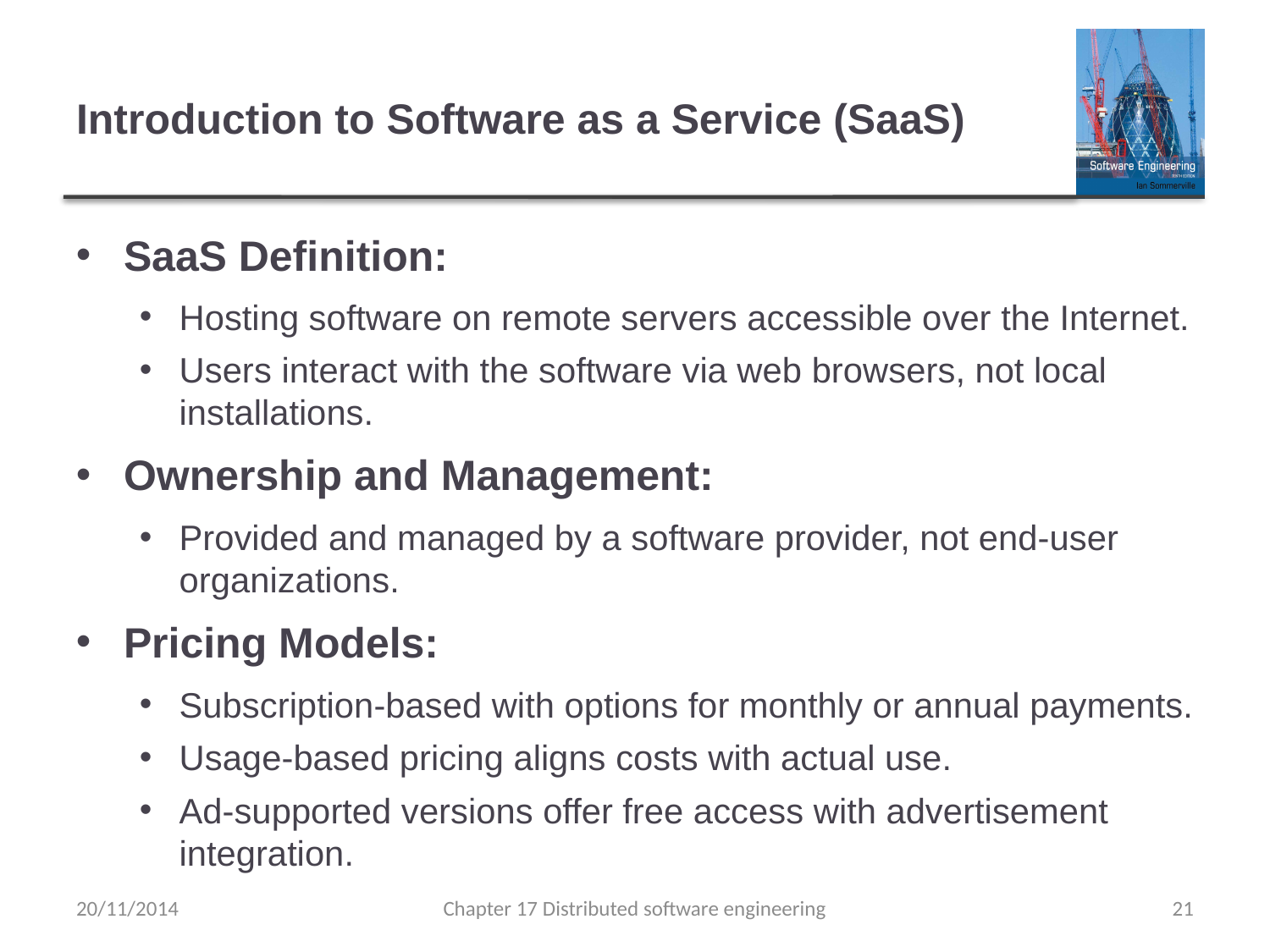

# Introduction to Software as a Service (SaaS)
SaaS Definition:
Hosting software on remote servers accessible over the Internet.
Users interact with the software via web browsers, not local installations.
Ownership and Management:
Provided and managed by a software provider, not end-user organizations.
Pricing Models:
Subscription-based with options for monthly or annual payments.
Usage-based pricing aligns costs with actual use.
Ad-supported versions offer free access with advertisement integration.
20/11/2014
Chapter 17 Distributed software engineering
21